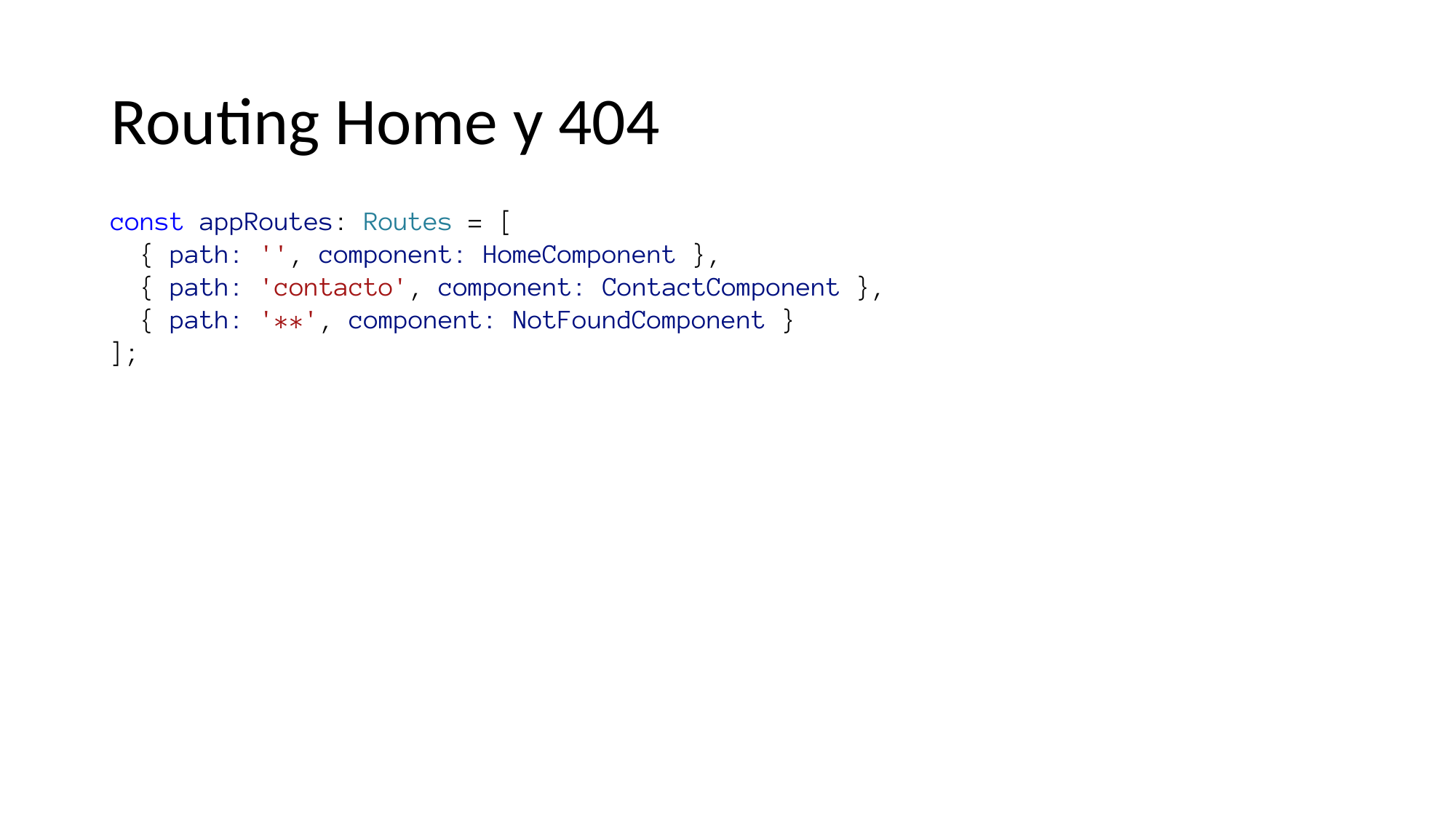

# Routing Home y 404
const appRoutes: Routes = [
  { path: '', component: HomeComponent },
  { path: 'contacto', component: ContactComponent },
  { path: '**', component: NotFoundComponent }
];